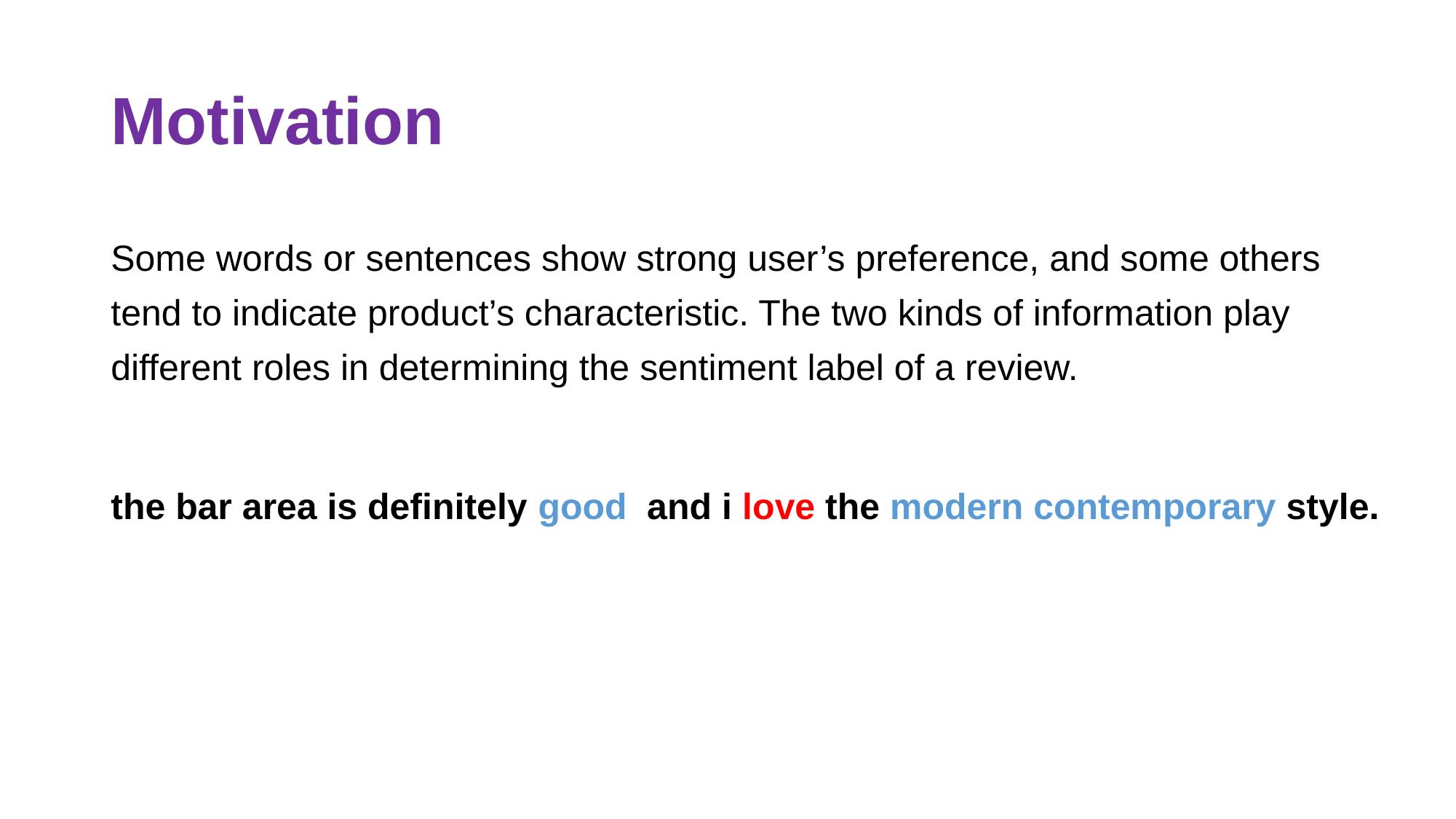

# Motivation
Some words or sentences show strong user’s preference, and some others tend to indicate product’s characteristic. The two kinds of information play different roles in determining the sentiment label of a review.

the bar area is definitely good  and i love the modern contemporary style.